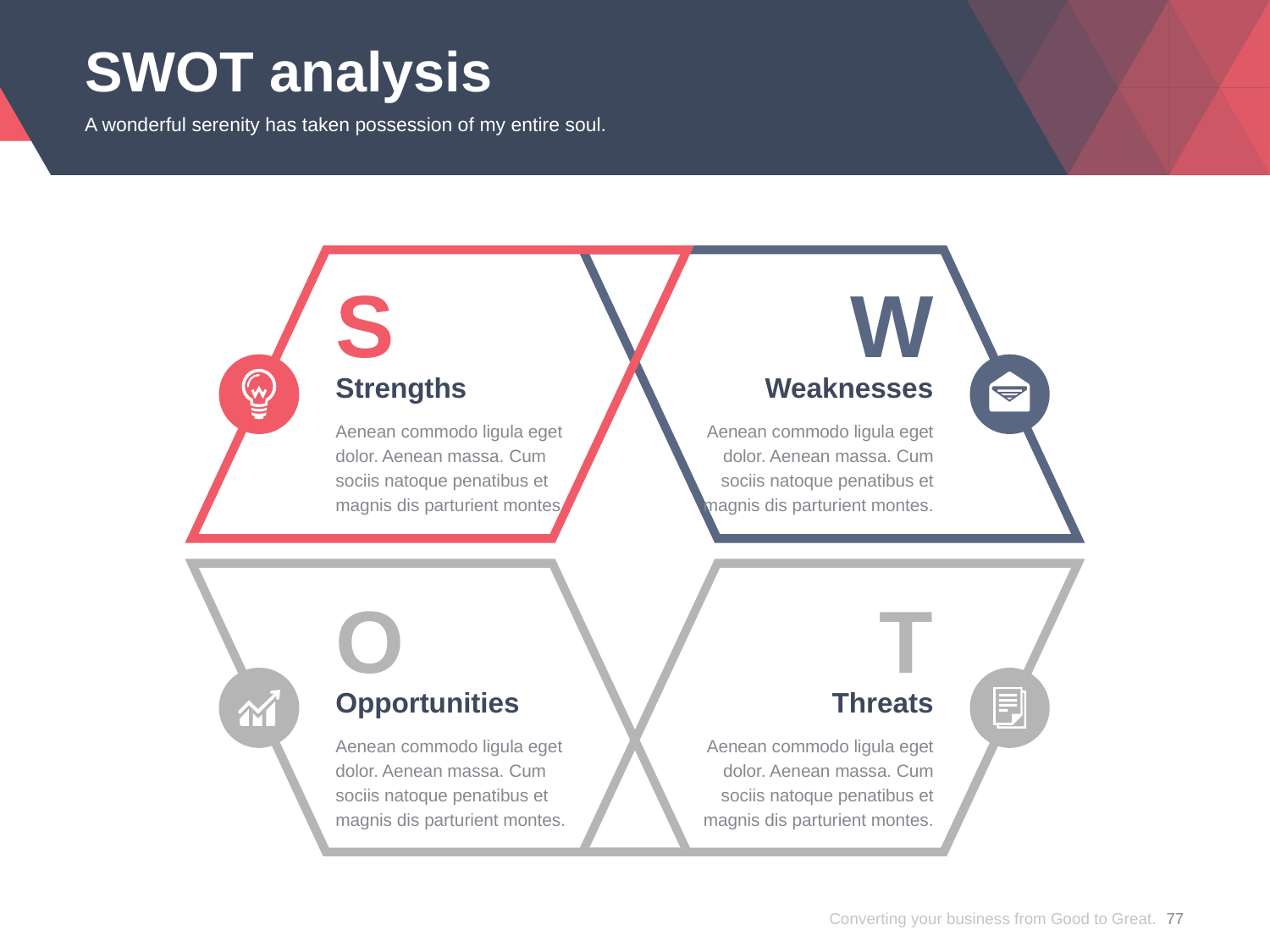

# SWOT analysis
A wonderful serenity has taken possession of my entire soul.

S
Strengths
Aenean commodo ligula eget dolor. Aenean massa. Cum sociis natoque penatibus et magnis dis parturient montes.
W
Weaknesses
Aenean commodo ligula eget dolor. Aenean massa. Cum sociis natoque penatibus et magnis dis parturient montes.
O
Opportunities
Aenean commodo ligula eget dolor. Aenean massa. Cum sociis natoque penatibus et magnis dis parturient montes.
T
Threats
Aenean commodo ligula eget dolor. Aenean massa. Cum sociis natoque penatibus et magnis dis parturient montes.

Converting your business from Good to Great.
77